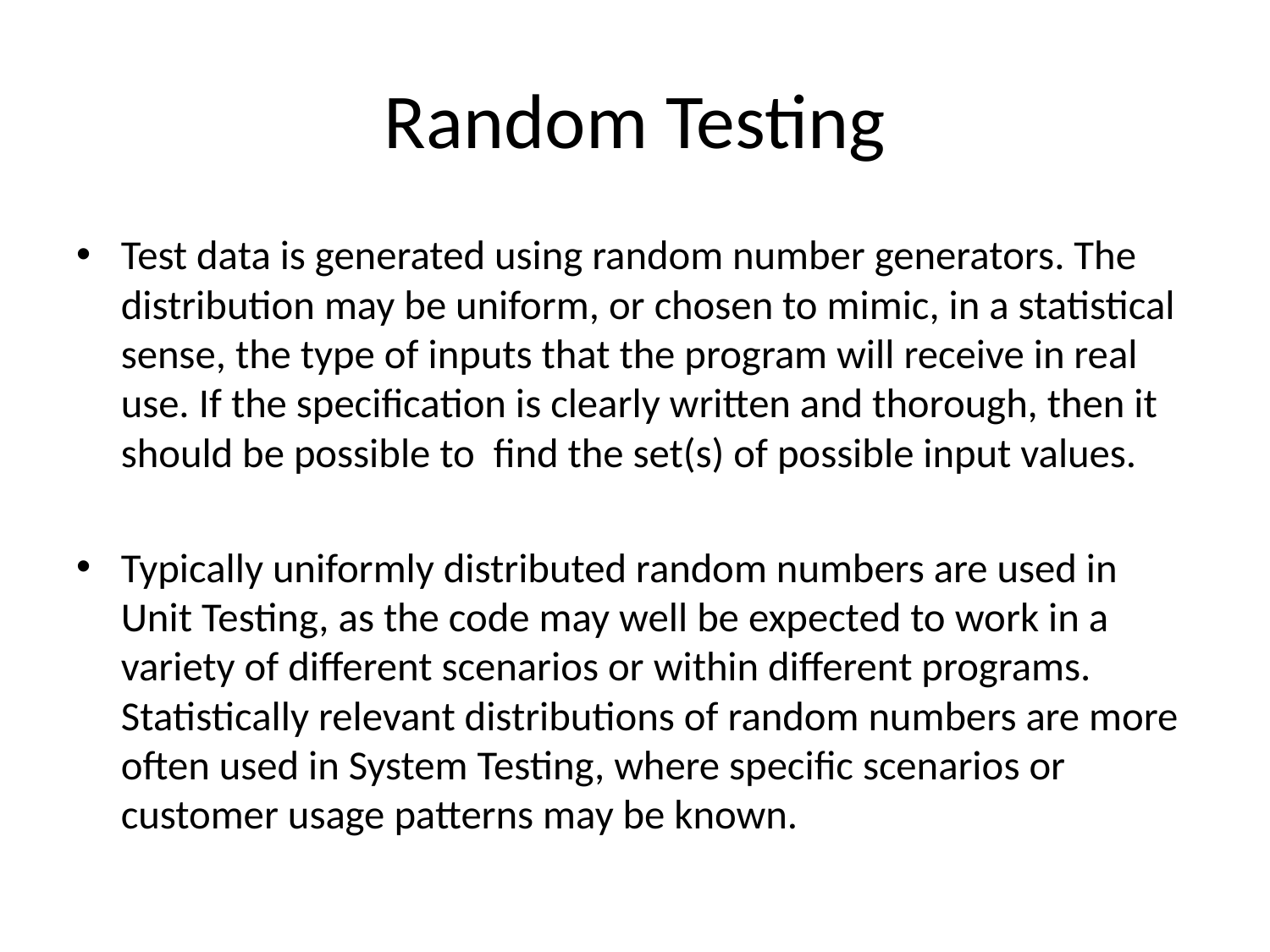

# Random Testing
Test data is generated using random number generators. The distribution may be uniform, or chosen to mimic, in a statistical sense, the type of inputs that the program will receive in real use. If the specification is clearly written and thorough, then it should be possible to  find the set(s) of possible input values.

Typically uniformly distributed random numbers are used in Unit Testing, as the code may well be expected to work in a variety of different scenarios or within different programs. Statistically relevant distributions of random numbers are more often used in System Testing, where specific scenarios or customer usage patterns may be known.